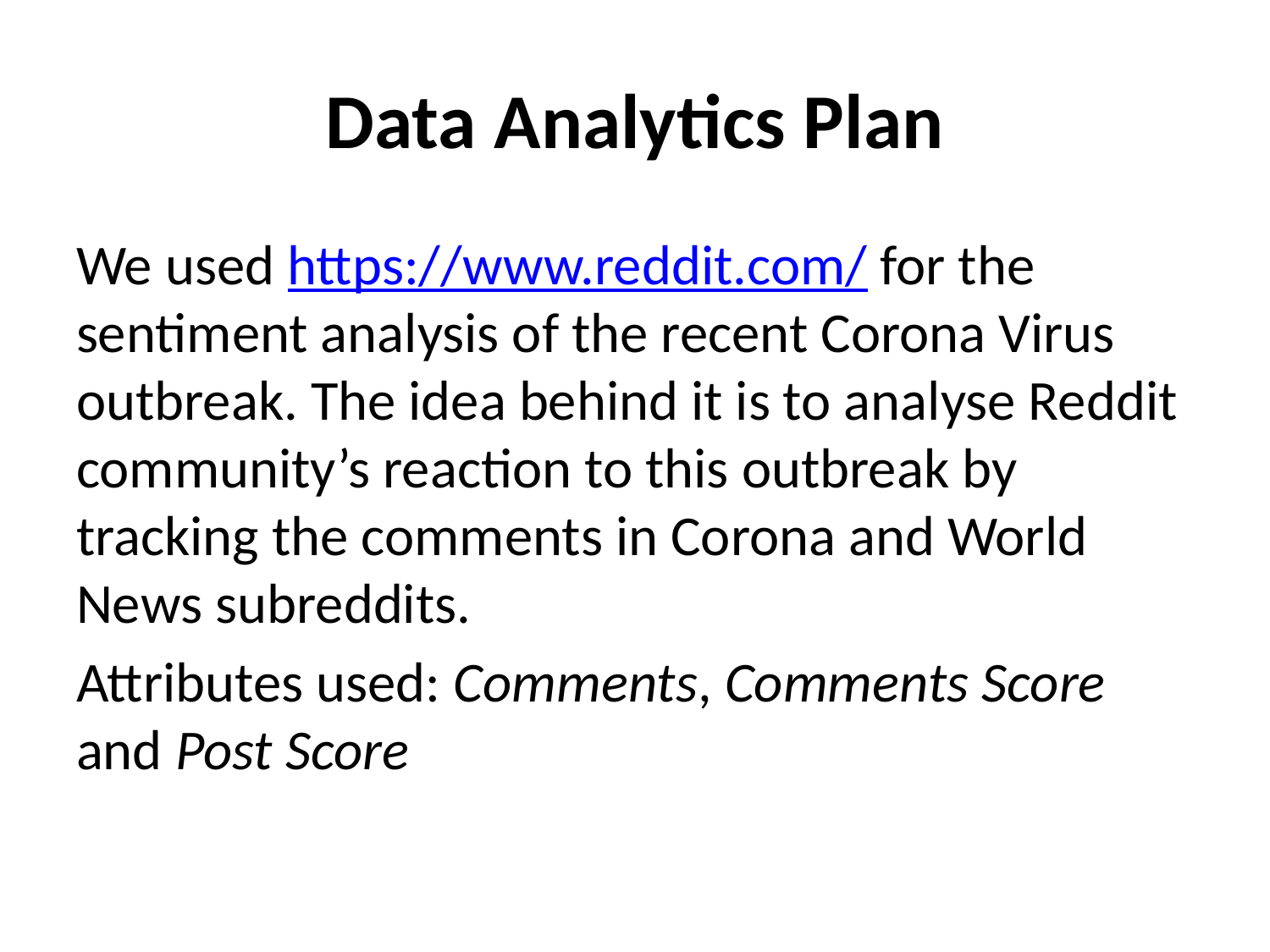

# Data Analytics Plan
We used https://www.reddit.com/ for the sentiment analysis of the recent Corona Virus outbreak. The idea behind it is to analyse Reddit community’s reaction to this outbreak by tracking the comments in Corona and World News subreddits.
Attributes used: Comments, Comments Score and Post Score